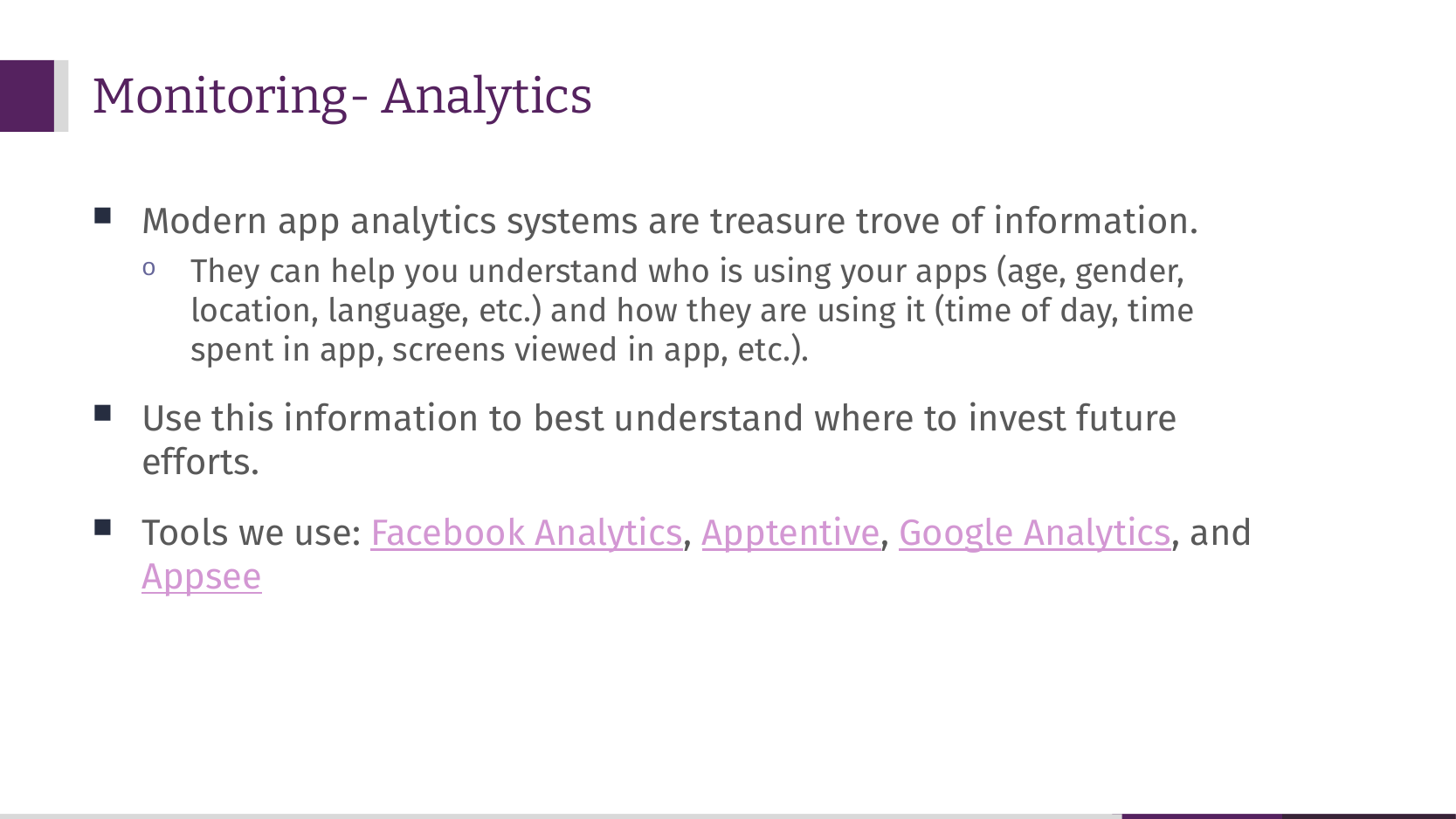

# Monitoring- Analytics
Modern app analytics systems are treasure trove of information.
They can help you understand who is using your apps (age, gender, location, language, etc.) and how they are using it (time of day, time spent in app, screens viewed in app, etc.).
Use this information to best understand where to invest future efforts.
Tools we use: Facebook Analytics, Apptentive, Google Analytics, and Appsee